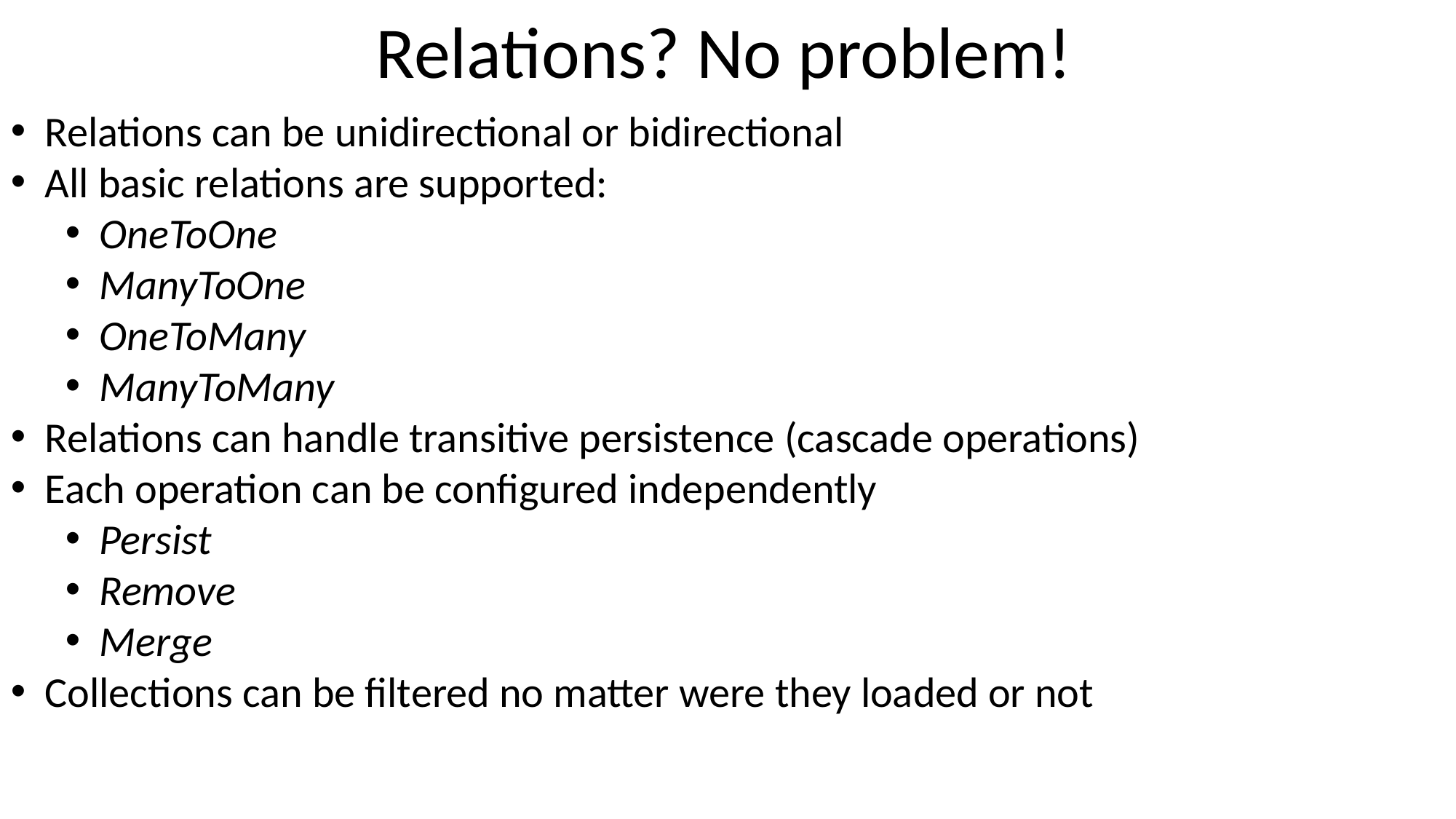

Relations? No problem!
Relations can be unidirectional or bidirectional
All basic relations are supported:
OneToOne
ManyToOne
OneToMany
ManyToMany
Relations can handle transitive persistence (cascade operations)
Each operation can be configured independently
Persist
Remove
Merge
Collections can be filtered no matter were they loaded or not